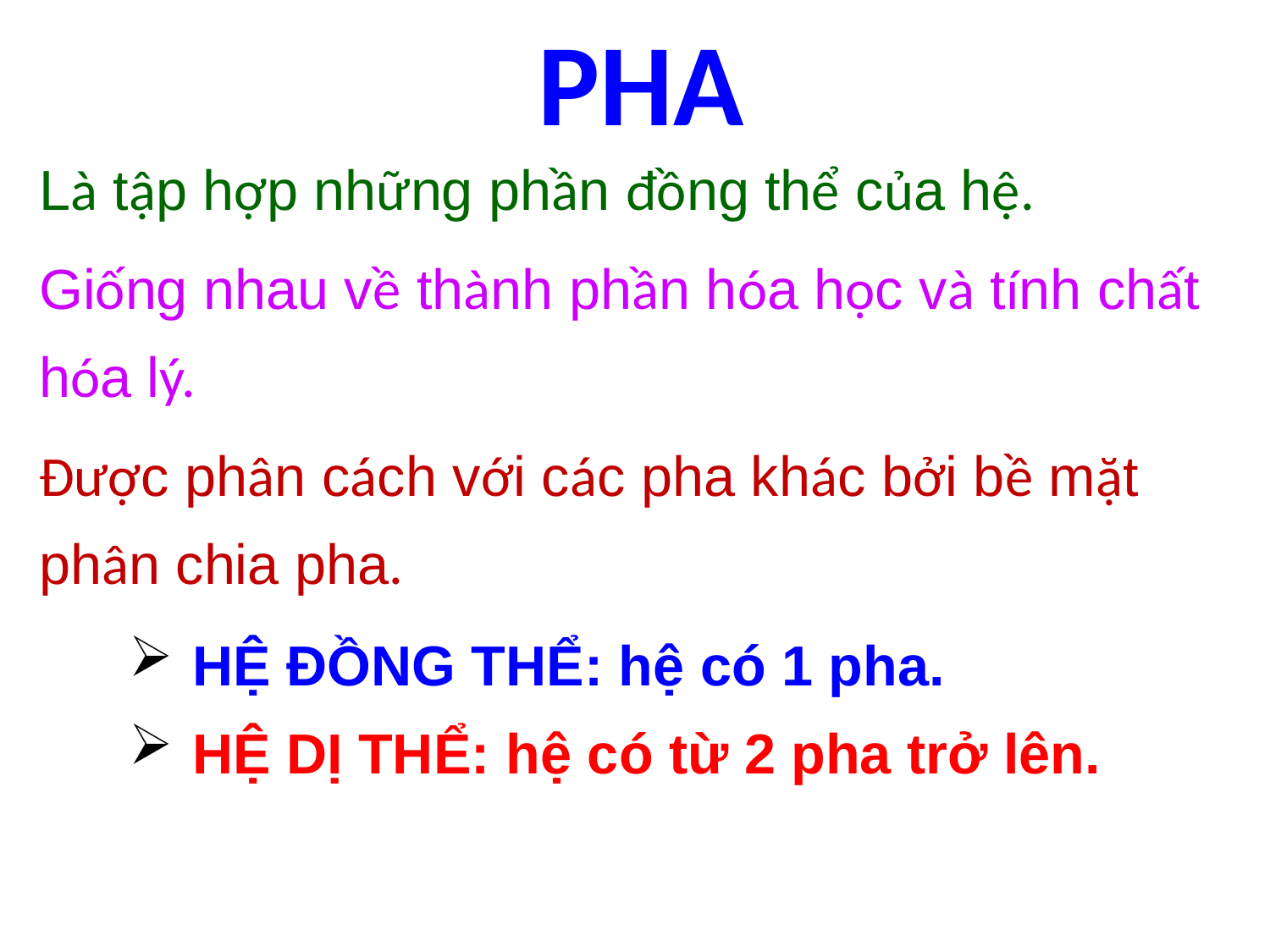

# PHA
Là tập hợp những phần đồng thể của hệ.
Giống nhau về thành phần hóa học và tính chất hóa lý.
Được phân cách với các pha khác bởi bề mặt phân chia pha.
HỆ ĐỒNG THỂ: hệ có 1 pha.
HỆ DỊ THỂ: hệ có từ 2 pha trở lên.